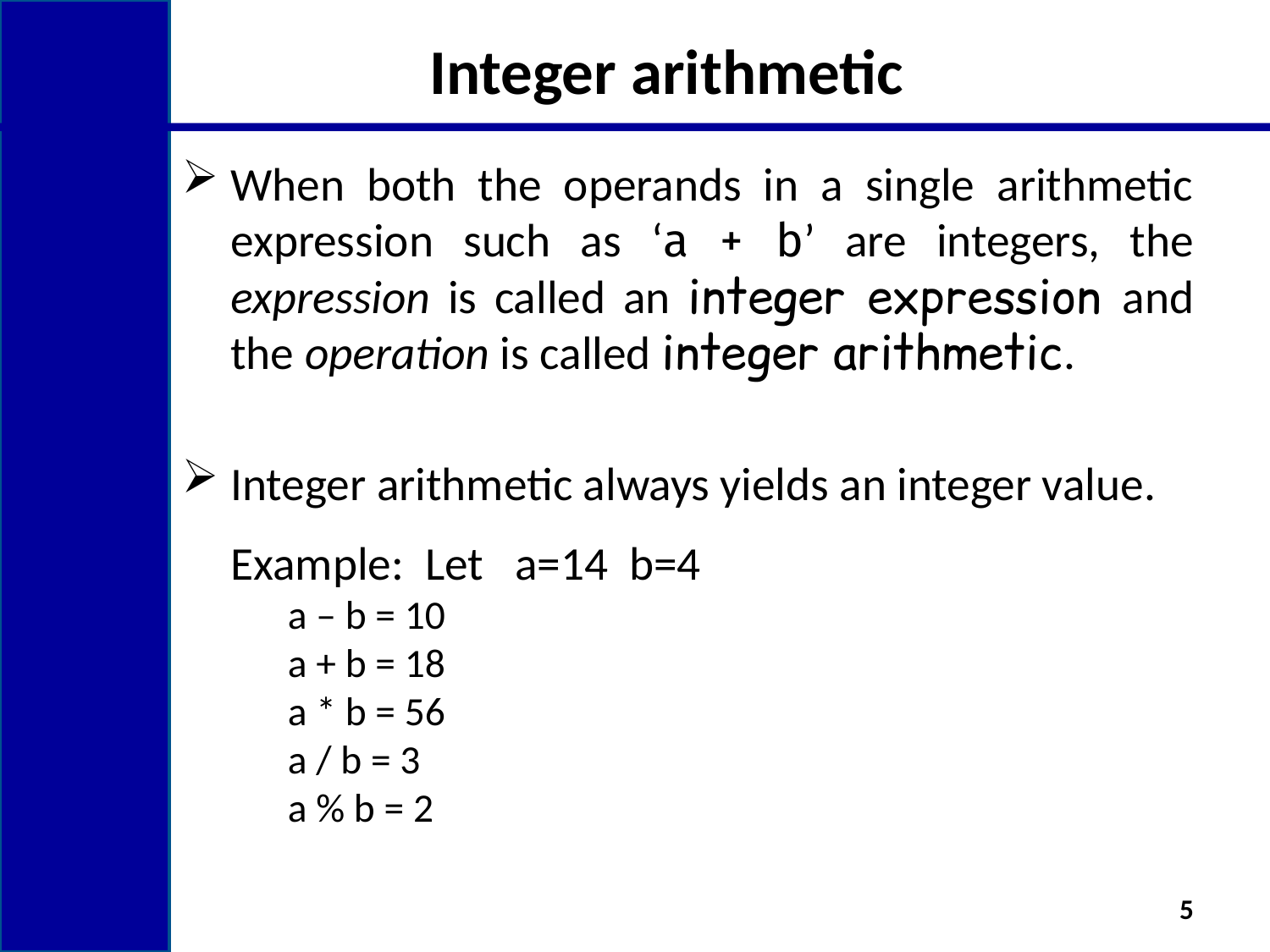

# Integer arithmetic
When both the operands in a single arithmetic expression such as ‘a + b’ are integers, the expression is called an integer expression and the operation is called integer arithmetic.

Integer arithmetic always yields an integer value.

	Example:  Let   a=14  b=4
	a – b = 10
	a + b = 18
	a * b = 56
	a / b = 3
	a % b = 2
5